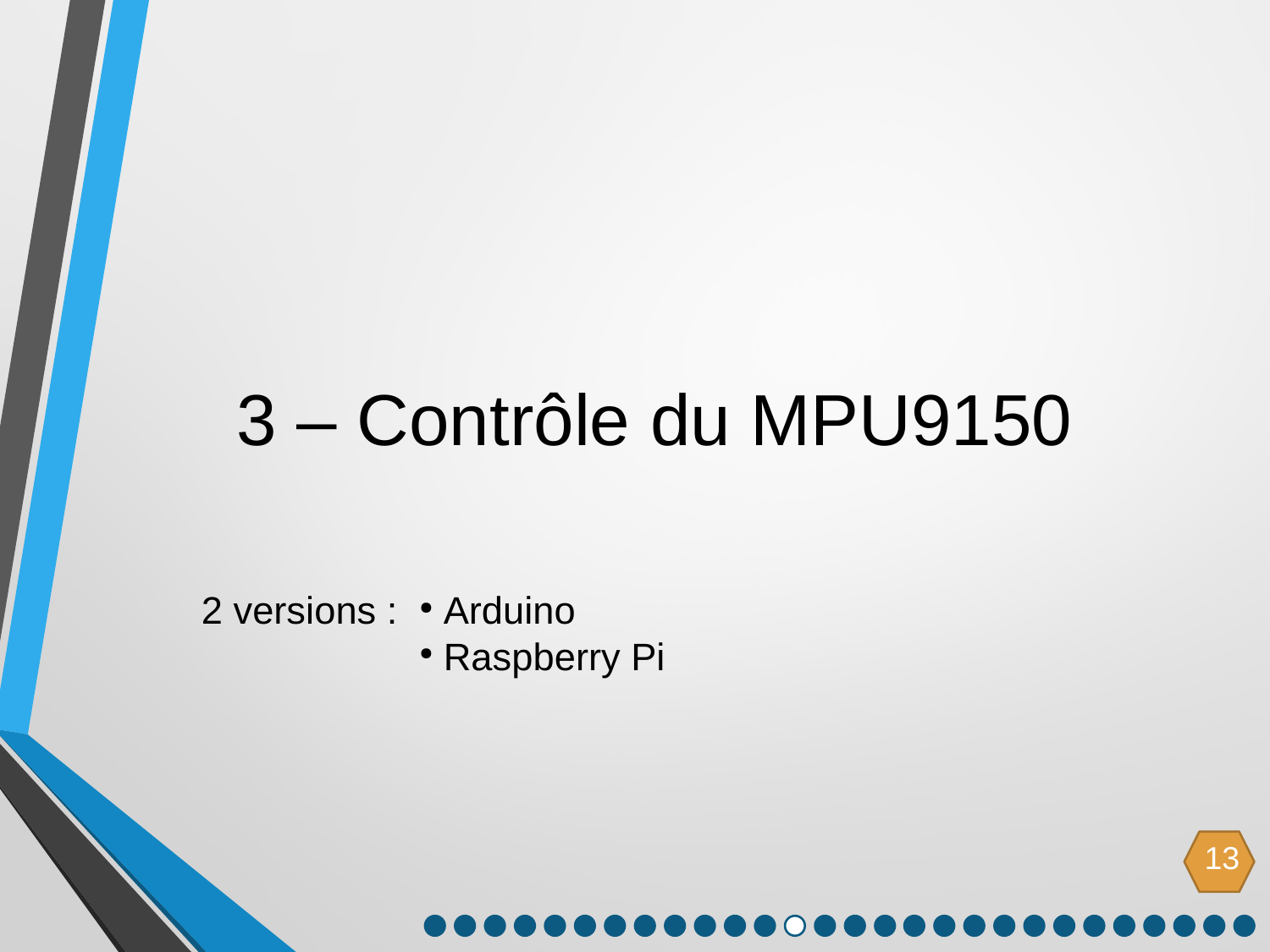

3 – Contrôle du MPU9150
 Arduino
 Raspberry Pi
2 versions :

13